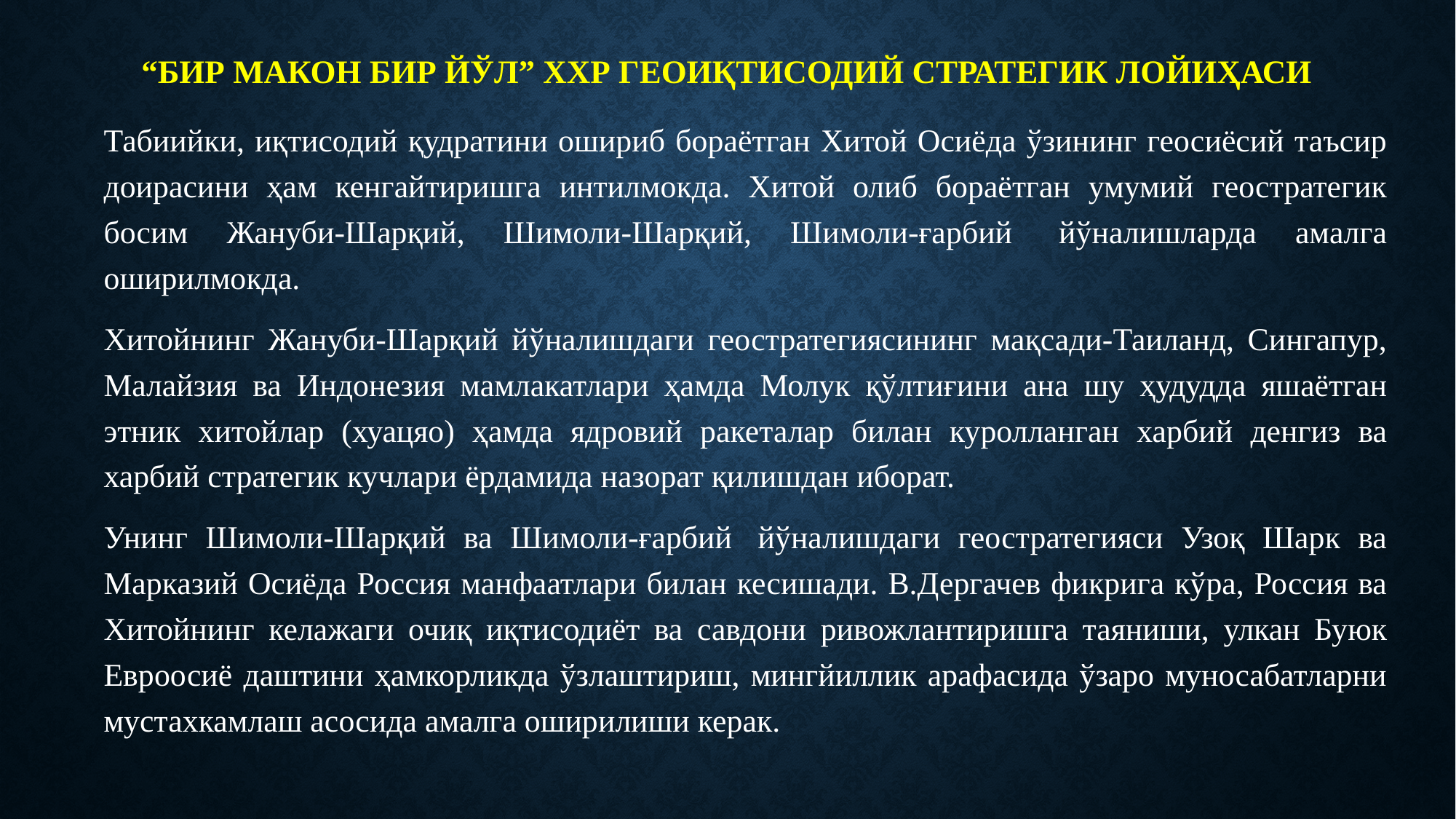

# “БИР МАКОН БИР ЙЎЛ” ХХР ГЕОИҚТИСОДИЙ СТРАТЕГИК ЛОЙИҲАСИ
Табиийки, иқтисодий қудратини ошириб бораётган Хитой Осиёда ўзининг геосиёсий таъсир доирасини ҳам кенгайтиришга интилмокда. Хитой олиб бораётган умумий геостратегик босим Жануби-Шарқий, Шимоли-Шарқий, Шимоли-ғарбий  йўналишларда амалга оширилмокда.
Хитойнинг Жануби-Шарқий йўналишдаги геостратегиясининг мақсади-Таиланд, Сингапур, Малайзия ва Индонезия мамлакатлари ҳамда Молук қўлтиғини ана шу ҳудудда яшаётган этник хитойлар (хуацяо) ҳамда ядровий ракеталар билан куролланган харбий денгиз ва харбий стратегик кучлари ёрдамида назорат қилишдан иборат.
Унинг Шимоли-Шарқий ва Шимоли-ғарбий  йўналишдаги геостратегияси Узоқ Шарк ва Марказий Осиёда Россия манфаатлари билан кесишади. В.Дергачев фикрига кўра, Россия ва Хитойнинг келажаги очиқ иқтисодиёт ва савдони ривожлантиришга таяниши, улкан Буюк Евроосиё даштини ҳамкорликда ўзлаштириш, мингйиллик арафасида ўзаро муносабатларни мустахкамлаш асосида амалга оширилиши керак.